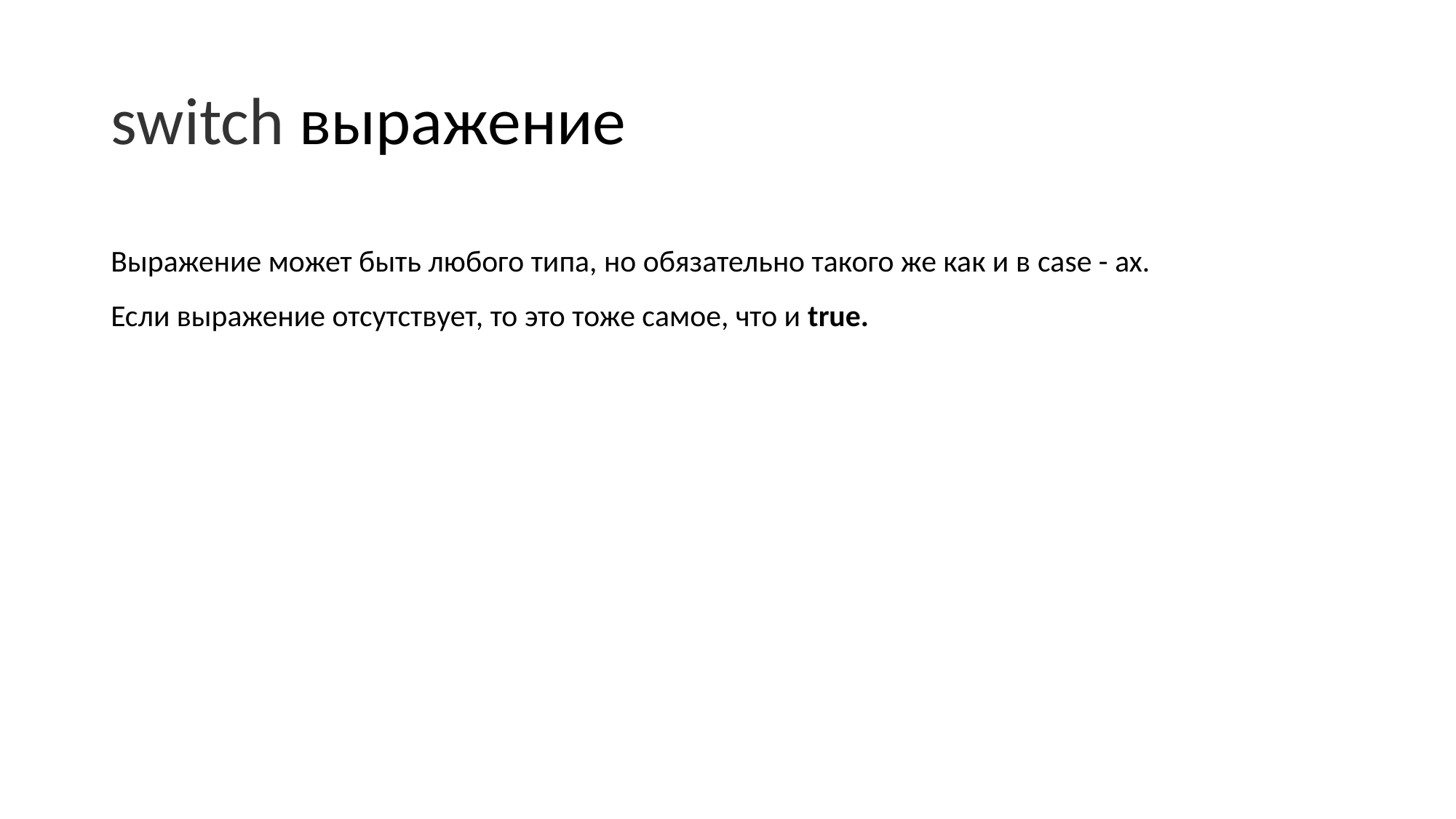

# switch выражение
Выражение может быть любого типа, но обязательно такого же как и в case - ах.
Если выражение отсутствует, то это тоже самое, что и true.